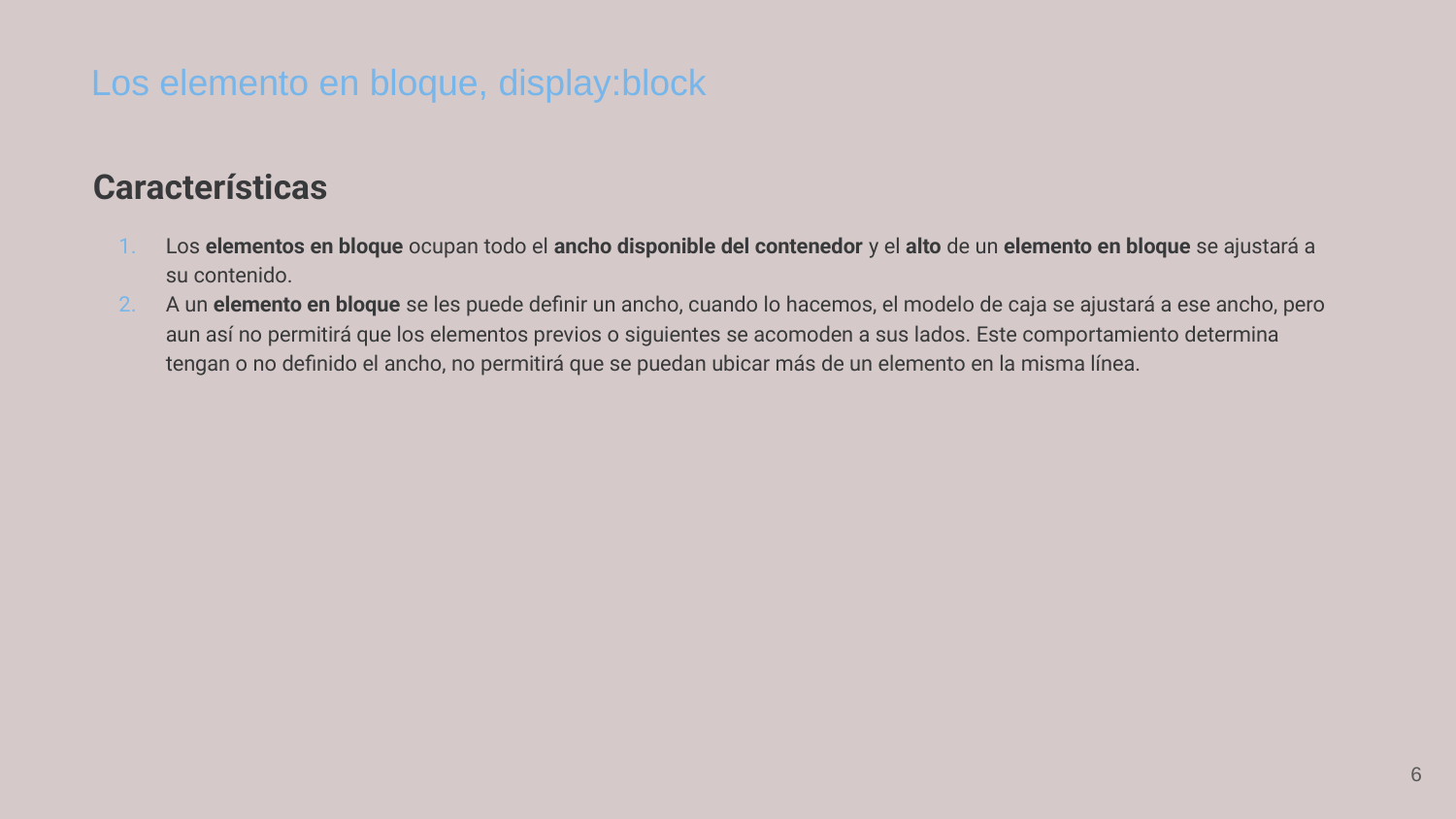

Los elemento en bloque, display:block
Características
Los elementos en bloque ocupan todo el ancho disponible del contenedor y el alto de un elemento en bloque se ajustará a su contenido.
A un elemento en bloque se les puede definir un ancho, cuando lo hacemos, el modelo de caja se ajustará a ese ancho, pero aun así no permitirá que los elementos previos o siguientes se acomoden a sus lados. Este comportamiento determina tengan o no definido el ancho, no permitirá que se puedan ubicar más de un elemento en la misma línea.

6